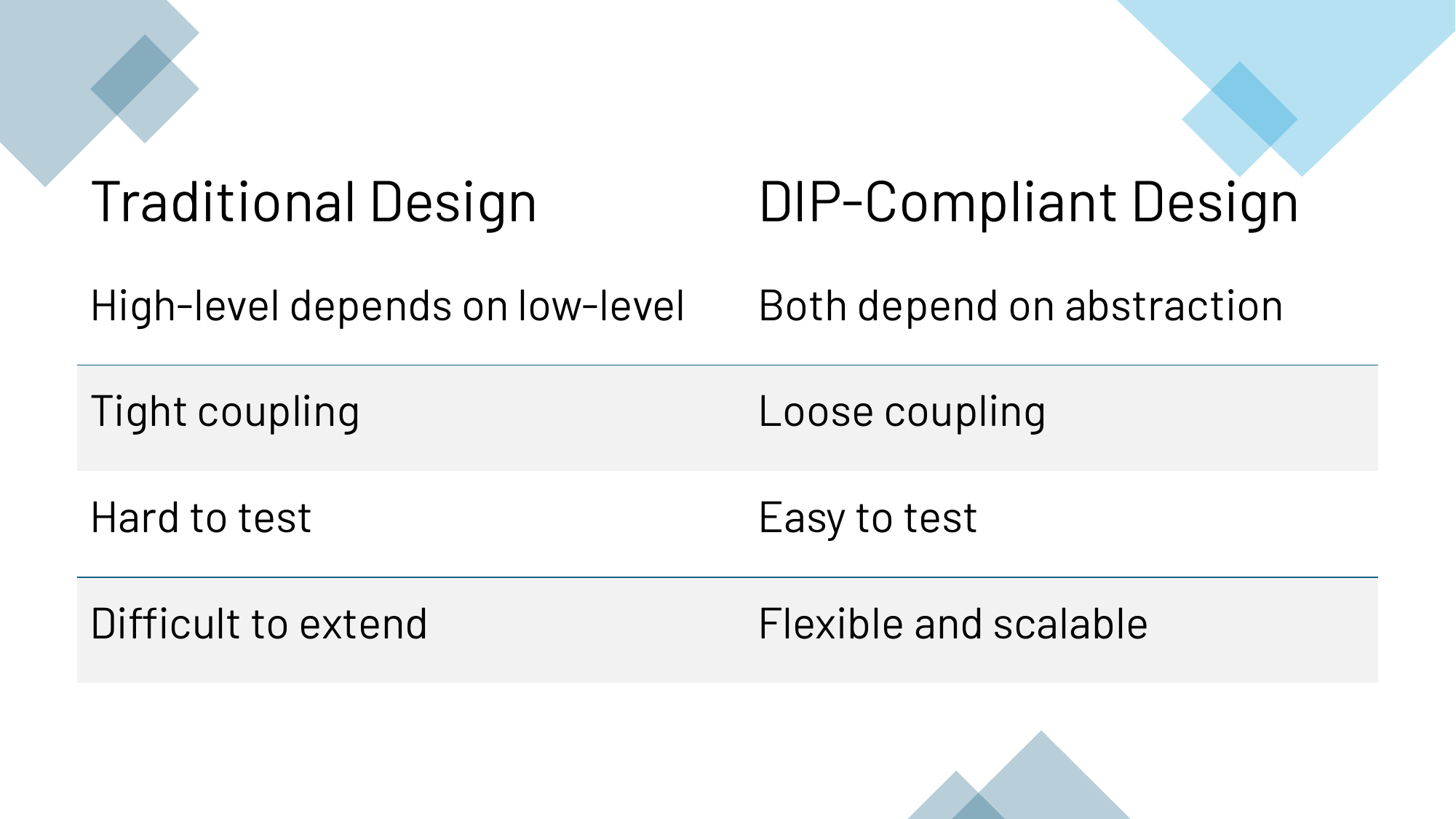

| Traditional Design | DIP-Compliant Design |
| --- | --- |
| High-level depends on low-level | Both depend on abstraction |
| Tight coupling | Loose coupling |
| Hard to test | Easy to test |
| Difficult to extend | Flexible and scalable |